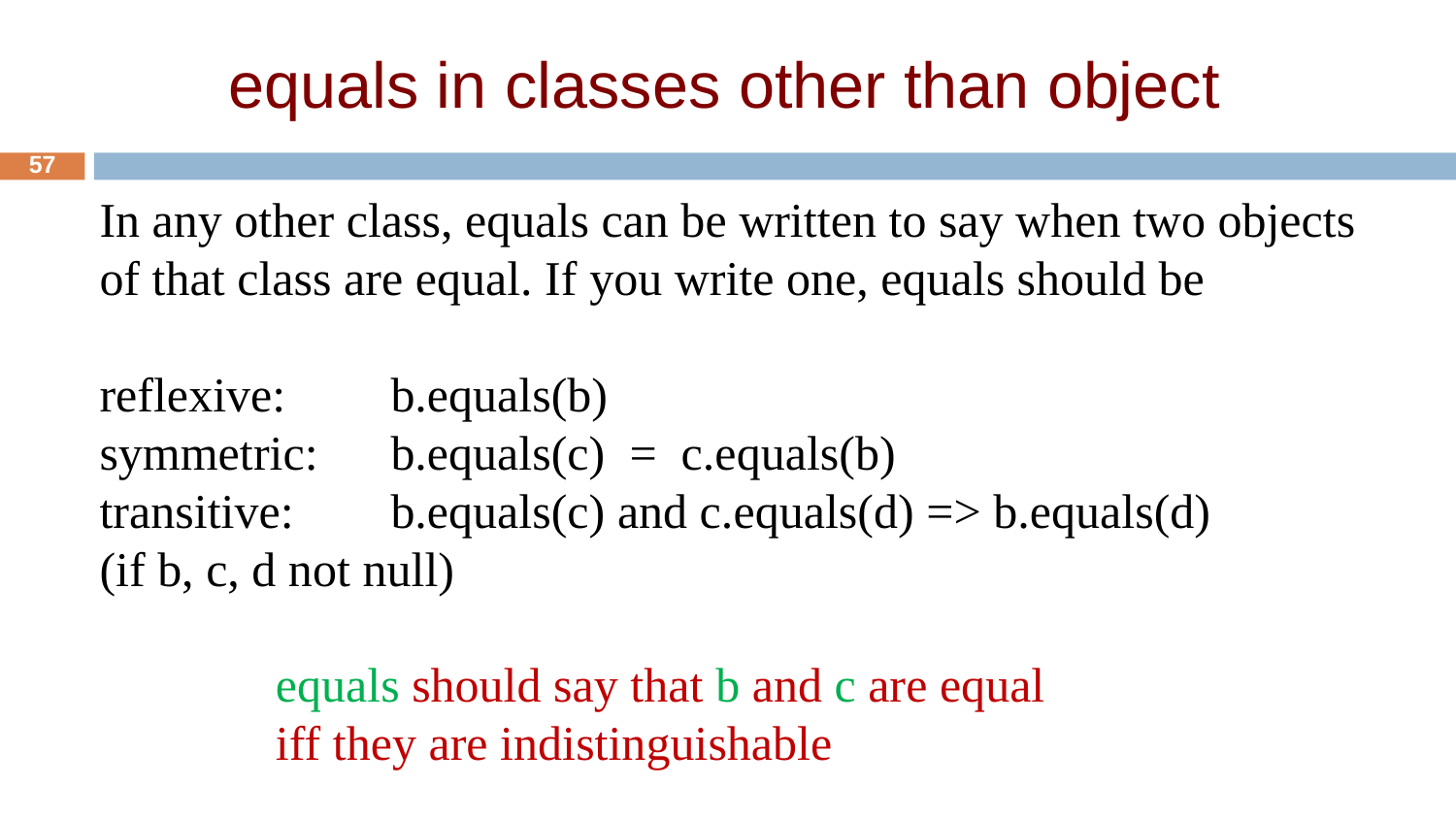

# equals in classes other than object
57
In any other class, equals can be written to say when two objects of that class are equal. If you write one, equals should be

reflexive:   	b.equals(b)
symmetric:	b.equals(c)  =  c.equals(b)
transitive:   	b.equals(c) and c.equals(d) => b.equals(d)
(if b, c, d not null)

equals should say that b and c are equal
iff they are indistinguishable